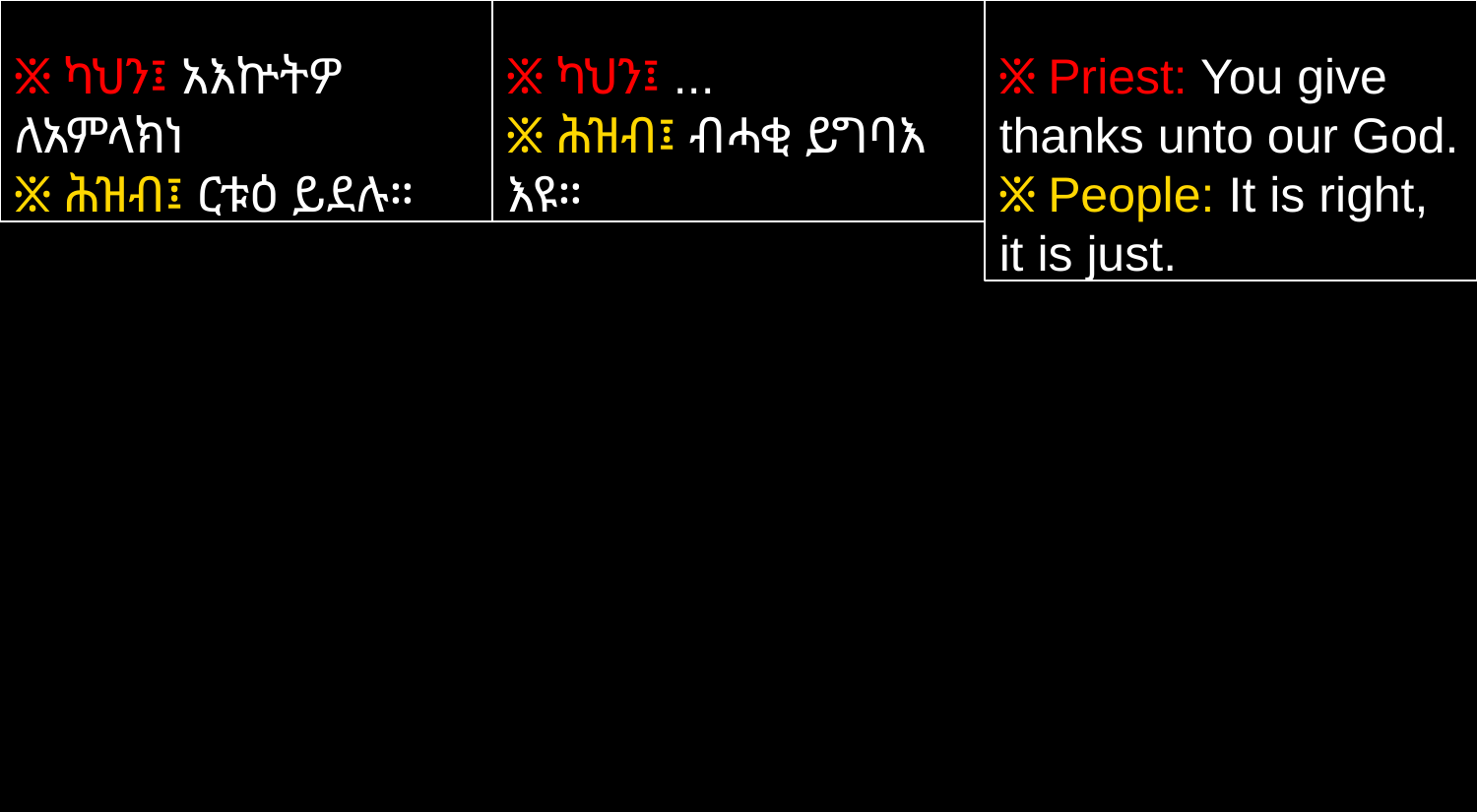

፠ ካህን፤ አእኵትዎ ለአምላክነ
፠ ሕዝብ፤ ርቱዕ ይደሉ።

፠ ካህን፤ ...
፠ ሕዝብ፤ ብሓቂ ይግባእ እዩ።

፠ Priest: You give thanks unto our God.
፠ People: It is right, it is just.